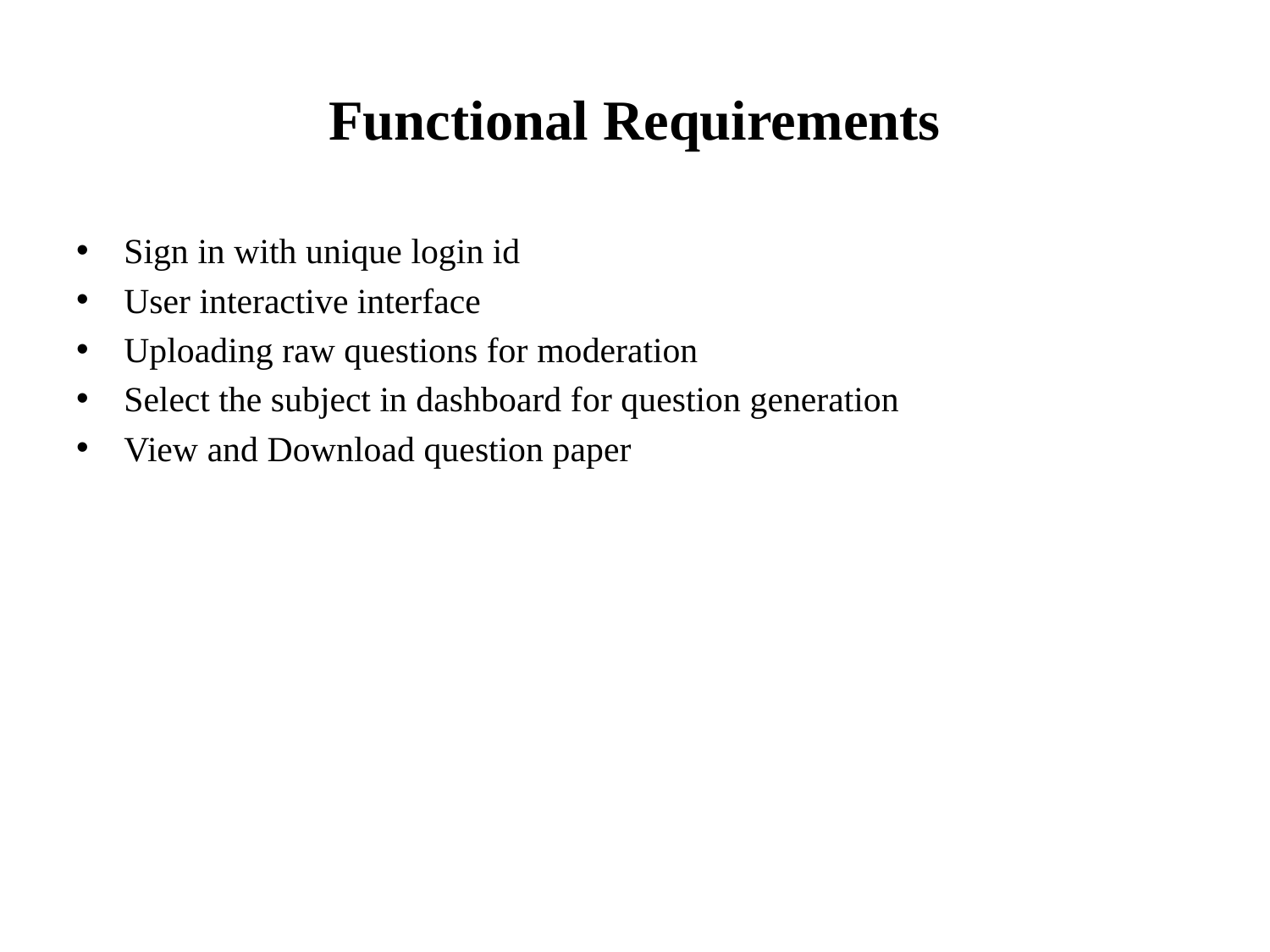

# Functional Requirements
Sign in with unique login id
User interactive interface
Uploading raw questions for moderation
Select the subject in dashboard for question generation
View and Download question paper